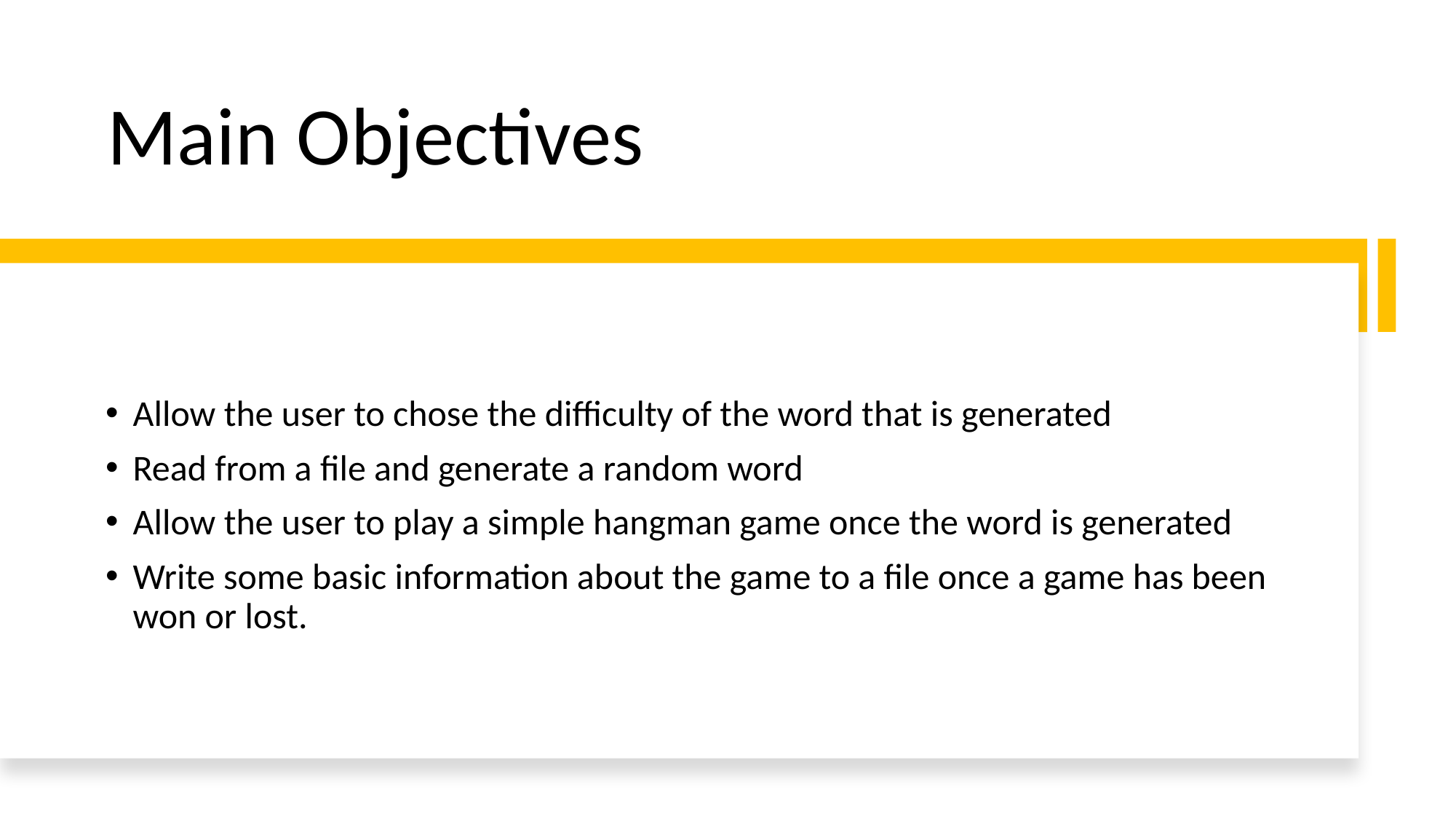

# Main Objectives

Allow the user to chose the difficulty of the word that is generated
Read from a file and generate a random word
Allow the user to play a simple hangman game once the word is generated
Write some basic information about the game to a file once a game has been won or lost.